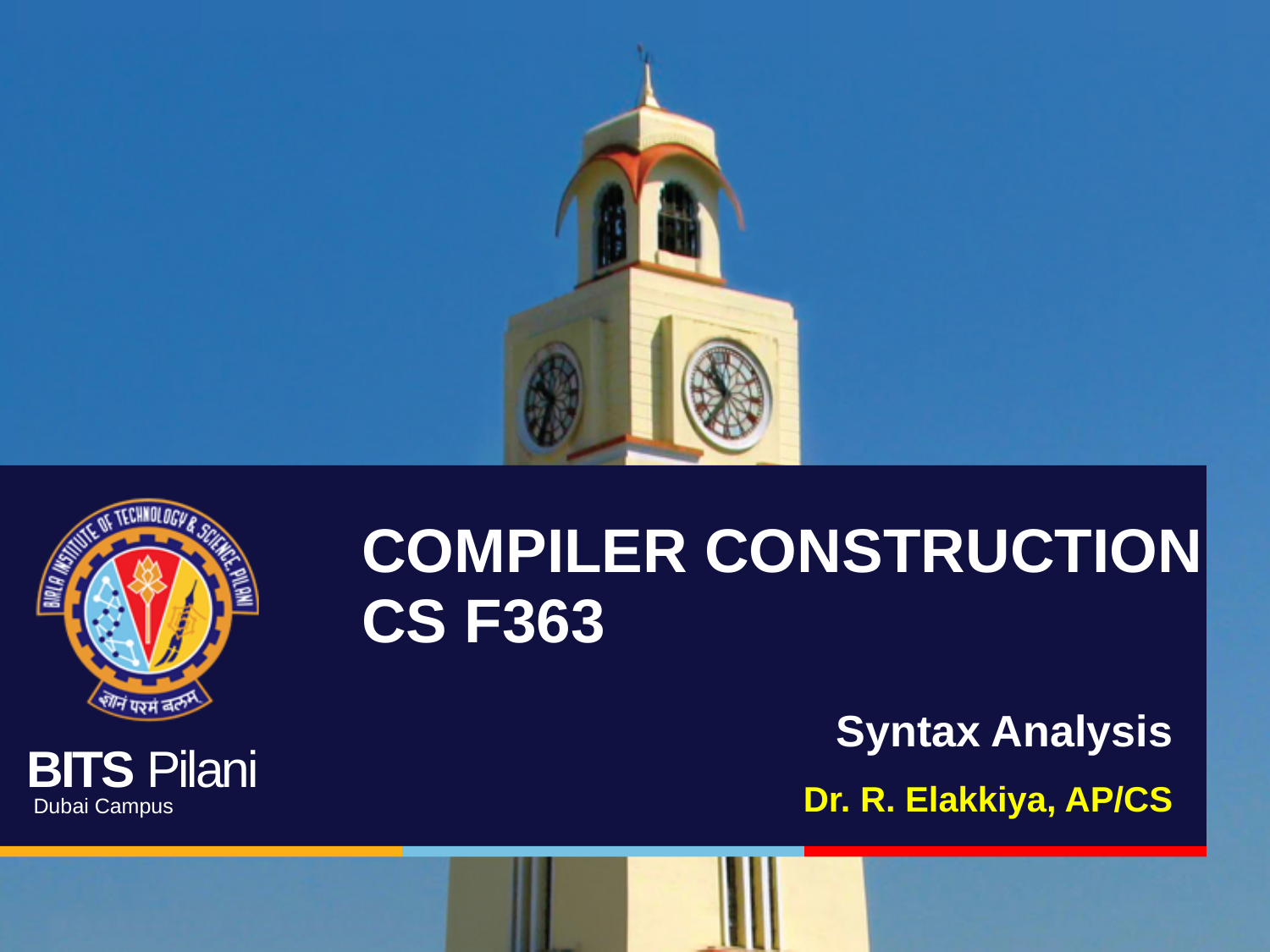

# COMPILER CONSTRUCTION CS F363
Syntax Analysis

Dr. R. Elakkiya, AP/CS